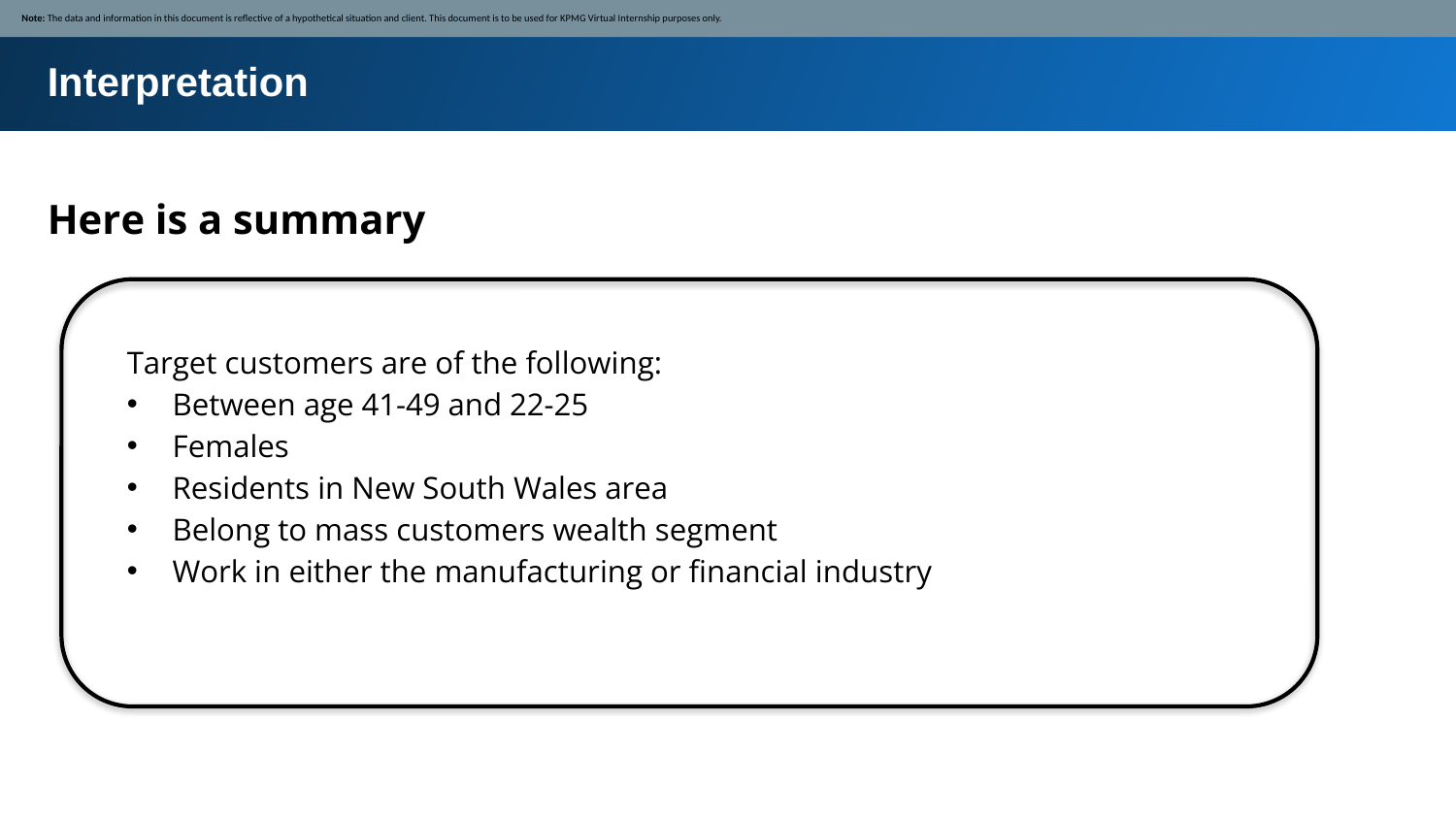

Note: The data and information in this document is reflective of a hypothetical situation and client. This document is to be used for KPMG Virtual Internship purposes only.
Interpretation
Here is a summary

Target customers are of the following:
Between age 41-49 and 22-25
Females
Residents in New South Wales area
Belong to mass customers wealth segment
Work in either the manufacturing or financial industry